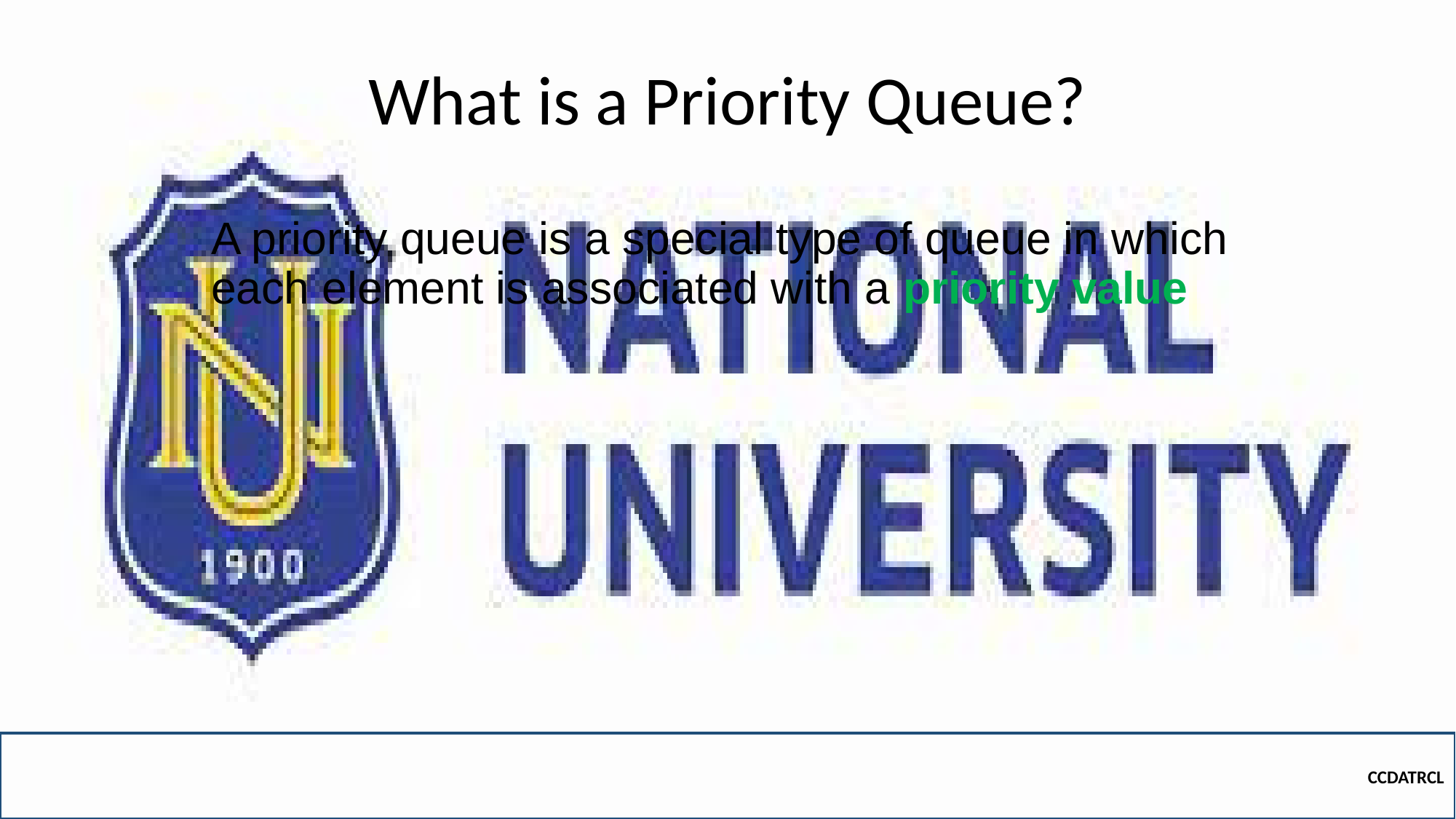

# What is a Priority Queue?

A priority queue is a special type of queue in which each element is associated with a priority value

CCDATRCL